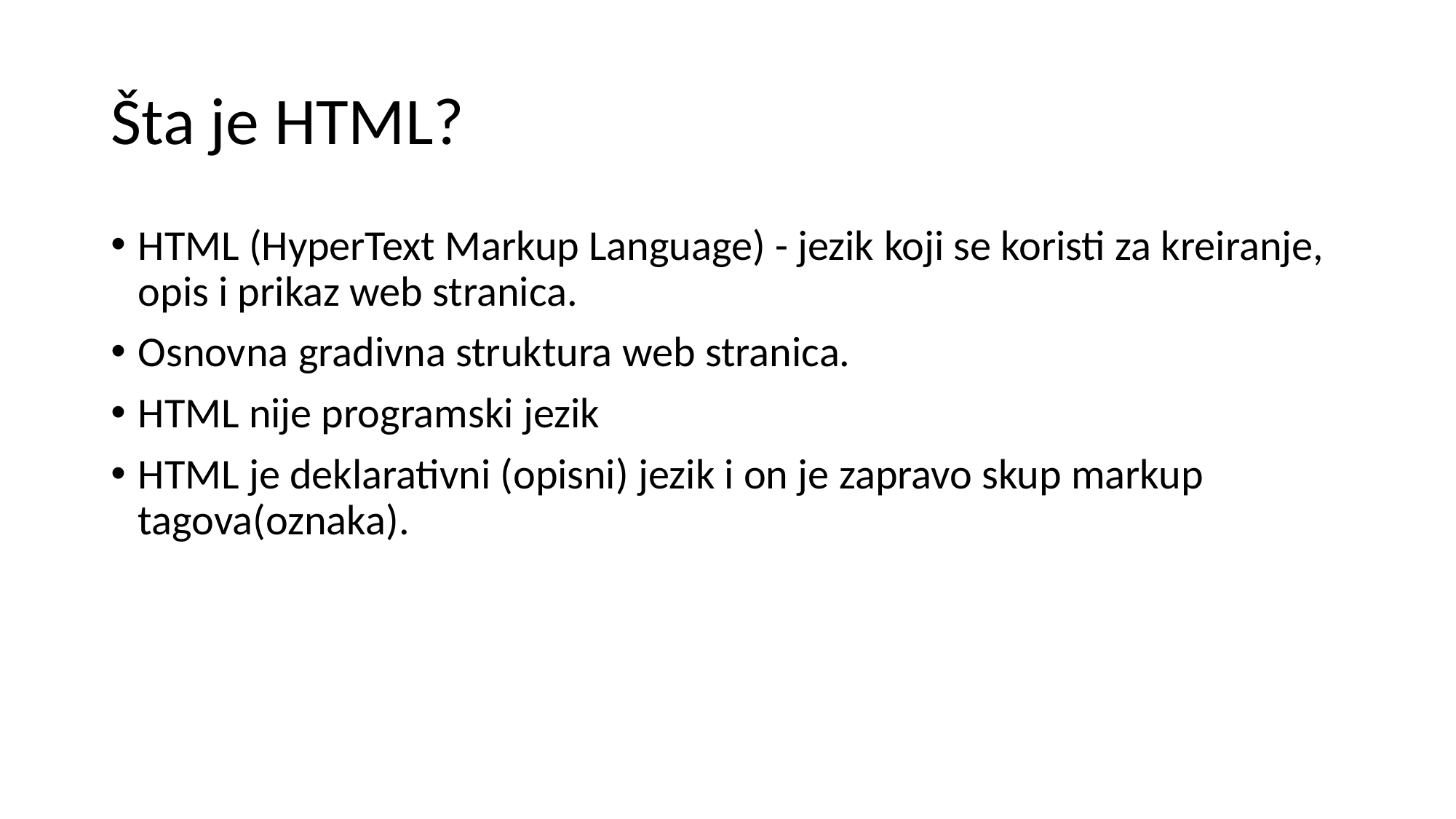

# Šta je HTML?​
HTML (HyperText Markup Language) - jezik koji se koristi za kreiranje, opis i prikaz web stranica. ​
Osnovna gradivna struktura web stranica.​
HTML nije programski jezik​
HTML je deklarativni (opisni) jezik i on je zapravo skup markup tagova(oznaka).​